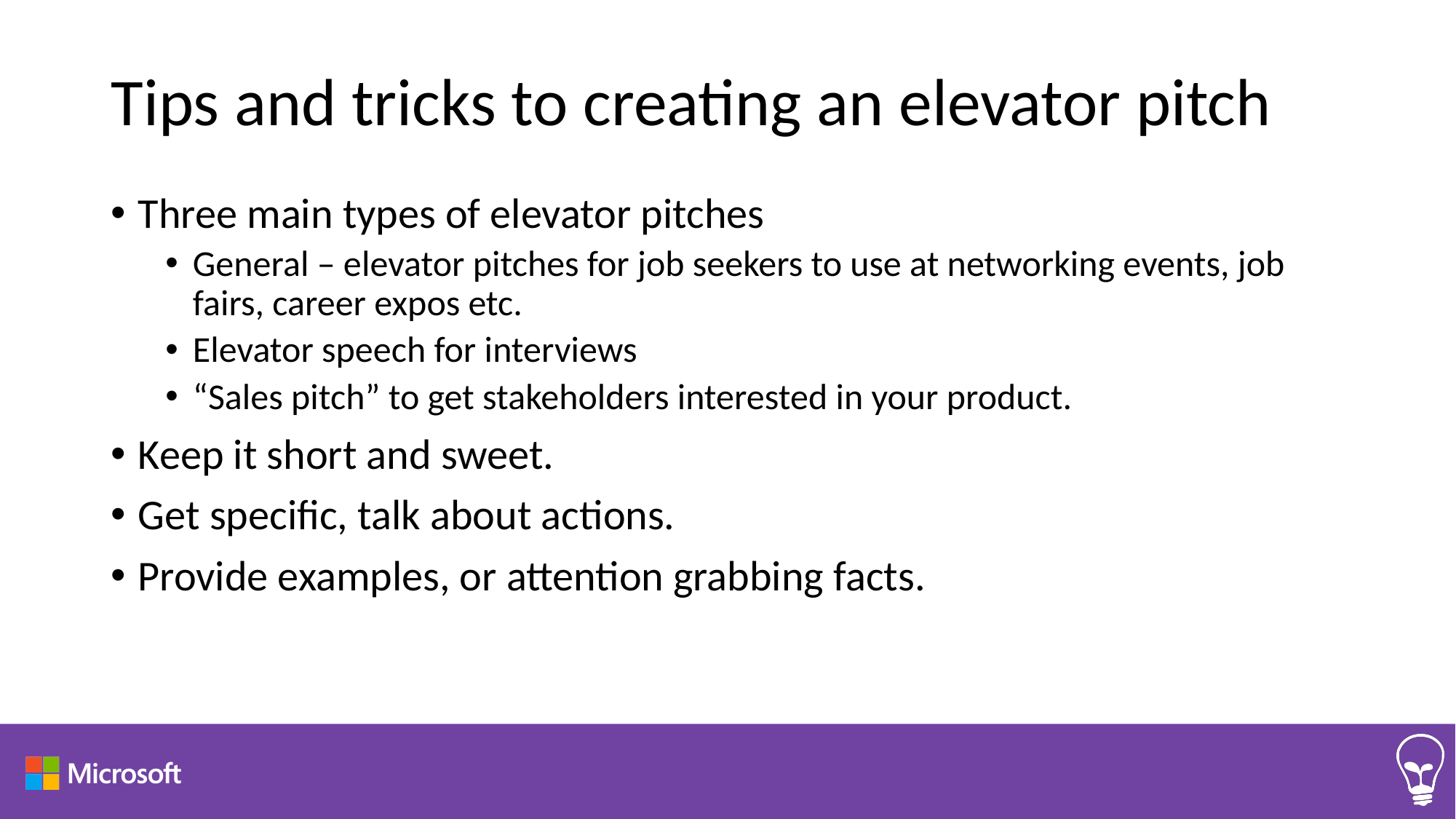

# Tips and tricks to creating an elevator pitch
Three main types of elevator pitches
General – elevator pitches for job seekers to use at networking events, job fairs, career expos etc.
Elevator speech for interviews
“Sales pitch” to get stakeholders interested in your product.
Keep it short and sweet.
Get specific, talk about actions.
Provide examples, or attention grabbing facts.